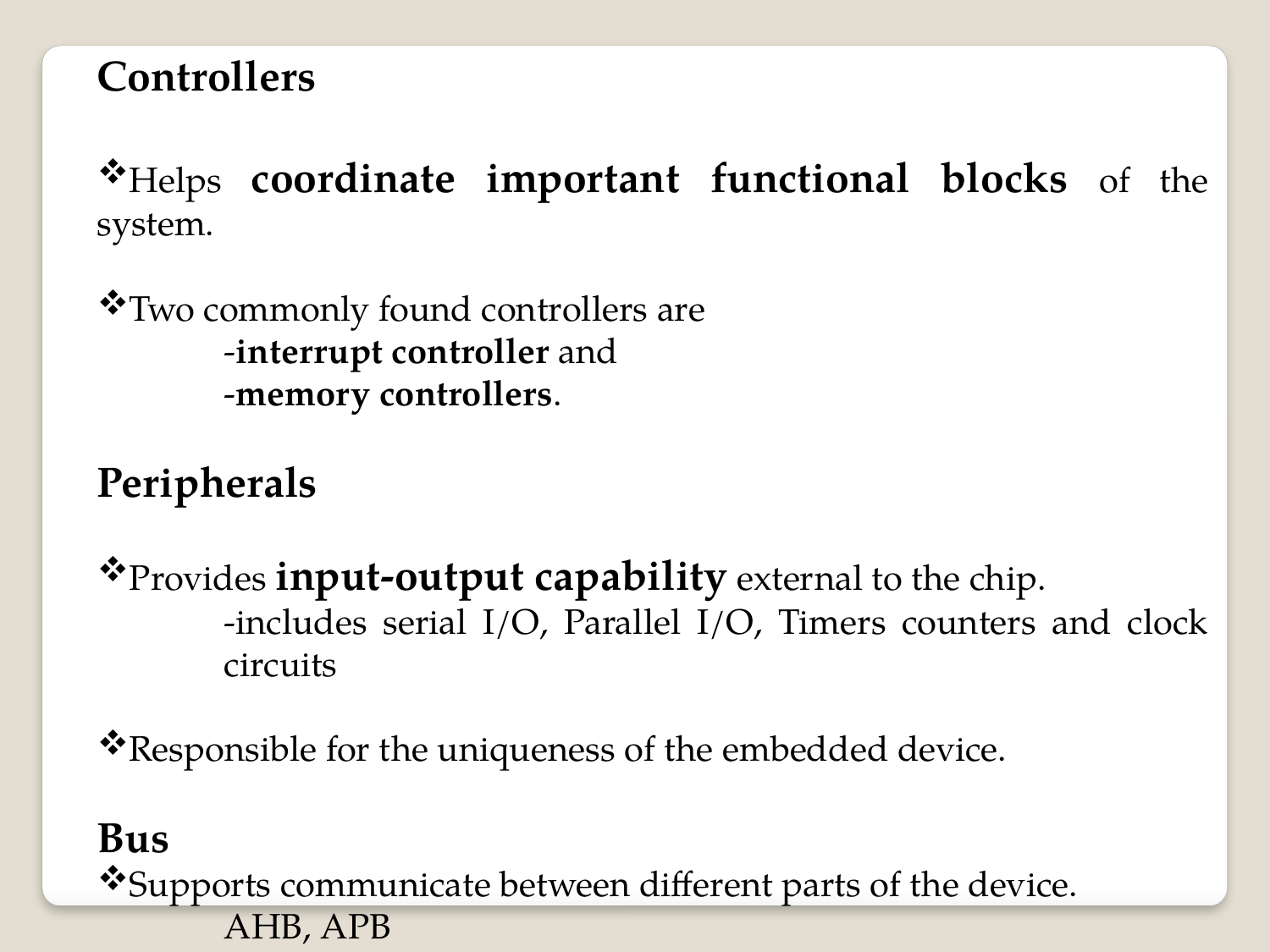

Controllers

Helps coordinate important functional blocks of the system.

Two commonly found controllers are
	-interrupt controller and
	-memory controllers.

Peripherals

Provides input-output capability external to the chip.
	-includes serial I/O, Parallel I/O, Timers counters and clock 	circuits

Responsible for the uniqueness of the embedded device.

Bus
Supports communicate between different parts of the device.
	AHB, APB